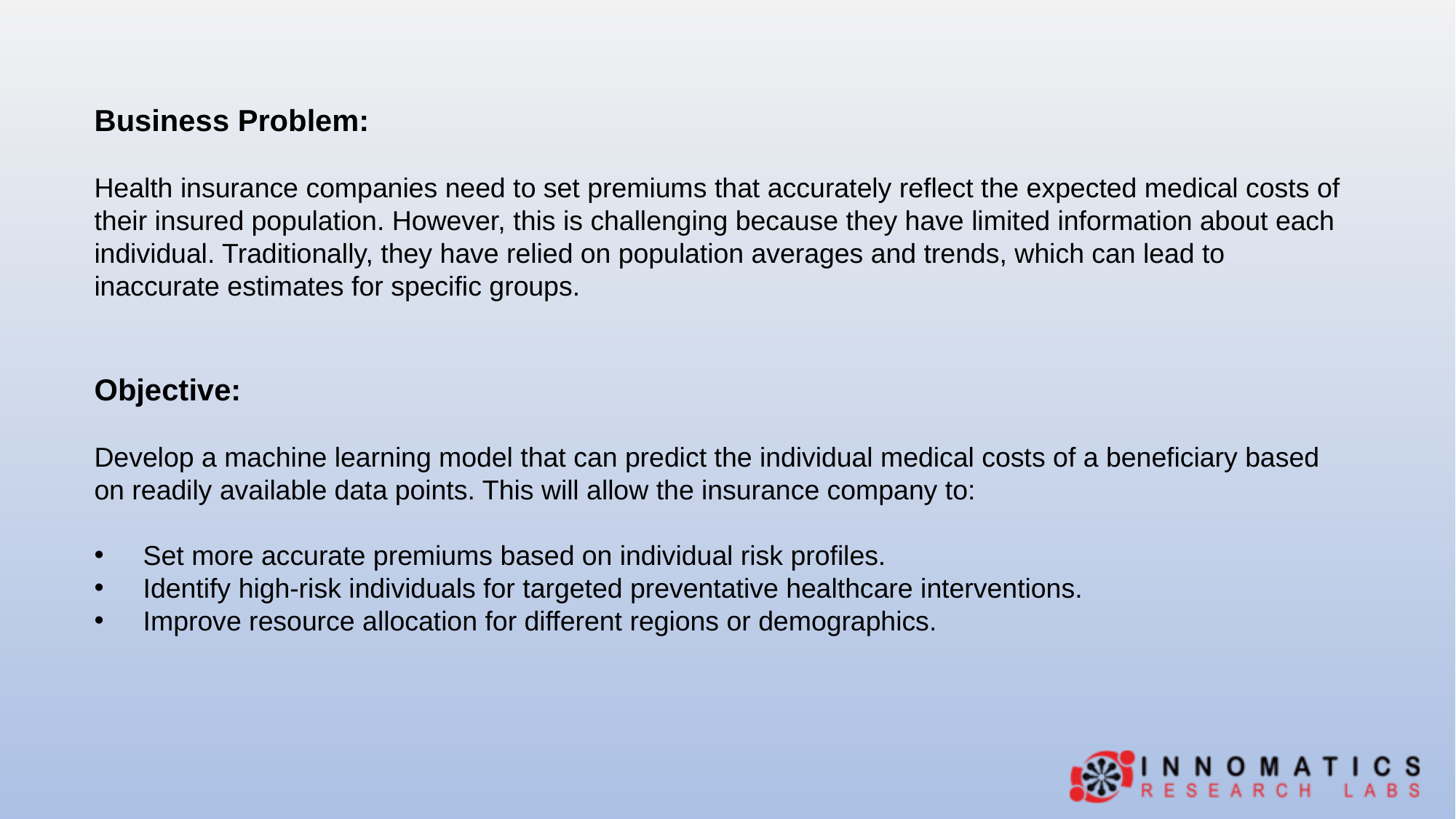

Business Problem:

Health insurance companies need to set premiums that accurately reflect the expected medical costs of their insured population. However, this is challenging because they have limited information about each individual. Traditionally, they have relied on population averages and trends, which can lead to inaccurate estimates for specific groups.

Objective:

Develop a machine learning model that can predict the individual medical costs of a beneficiary based on readily available data points. This will allow the insurance company to:

   Set more accurate premiums based on individual risk profiles.
   Identify high-risk individuals for targeted preventative healthcare interventions.
   Improve resource allocation for different regions or demographics.